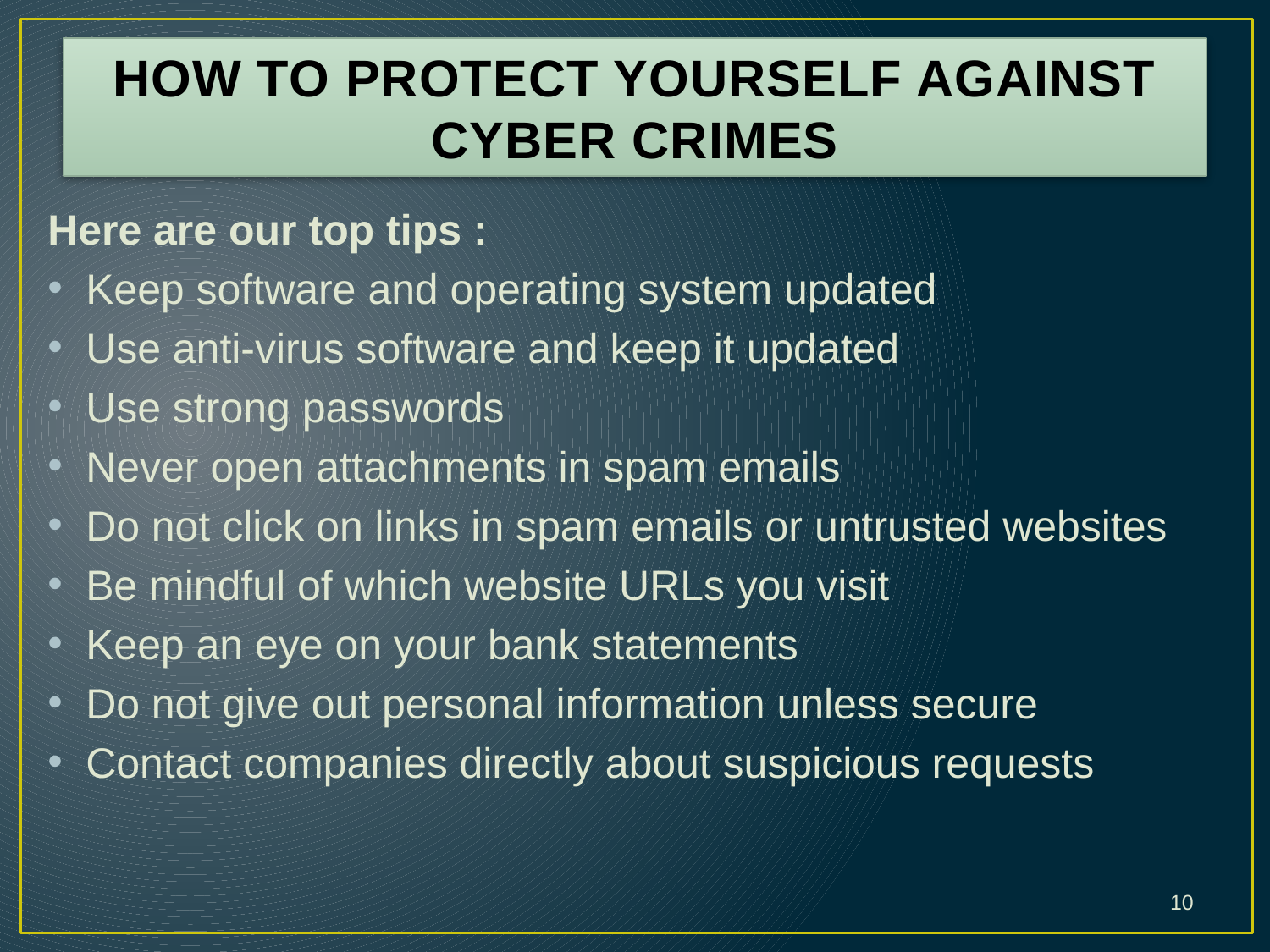

# HOW TO PROTECT YOURSELF AGAINST CYBER CRIMES
Here are our top tips :
Keep software and operating system updated
Use anti-virus software and keep it updated
Use strong passwords
Never open attachments in spam emails
Do not click on links in spam emails or untrusted websites
Be mindful of which website URLs you visit
Keep an eye on your bank statements
Do not give out personal information unless secure
Contact companies directly about suspicious requests

10